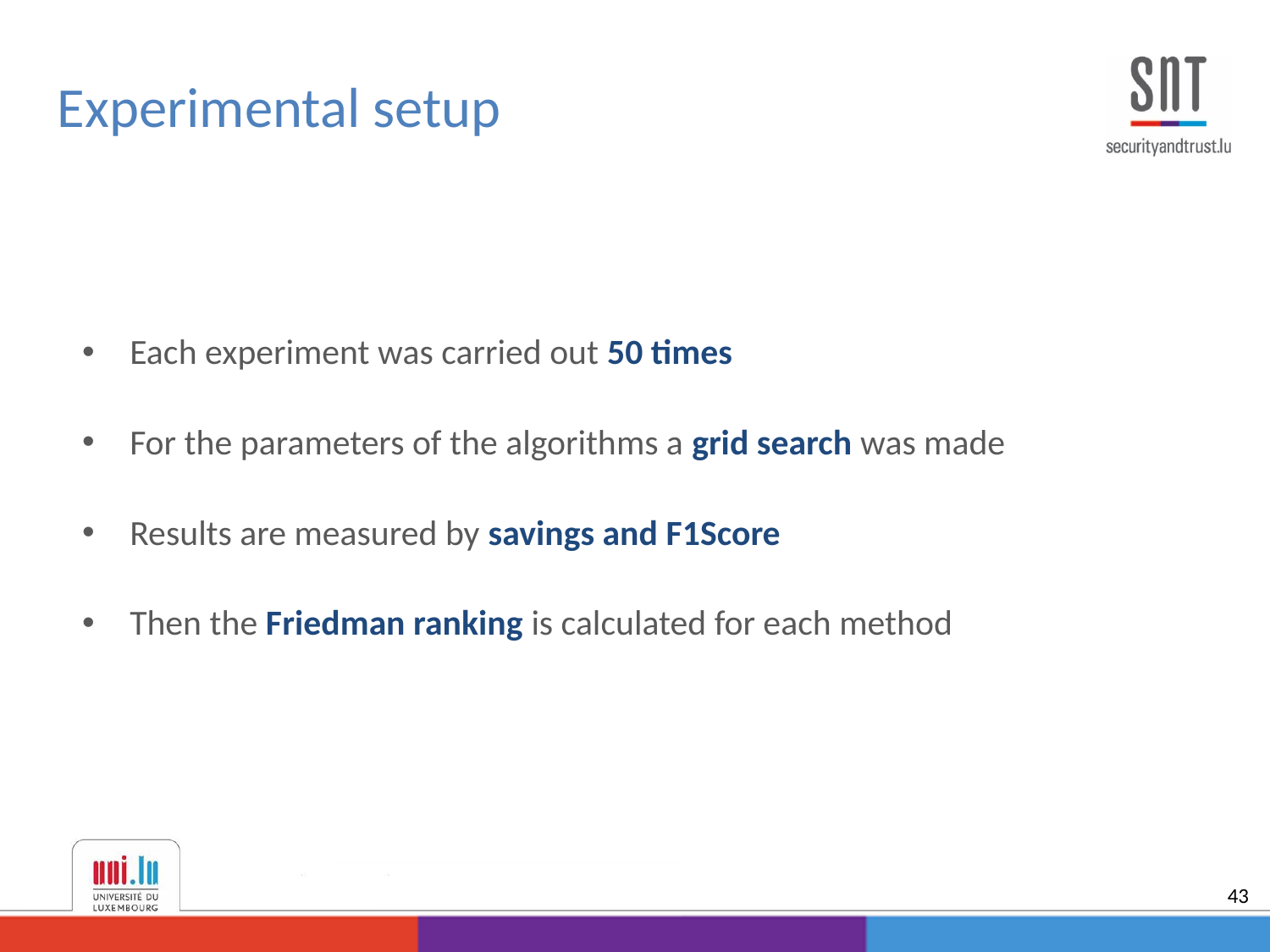

Experimental setup

Each experiment was carried out 50 times

For the parameters of the algorithms a grid search was made

Results are measured by savings and F1Score

Then the Friedman ranking is calculated for each method
43